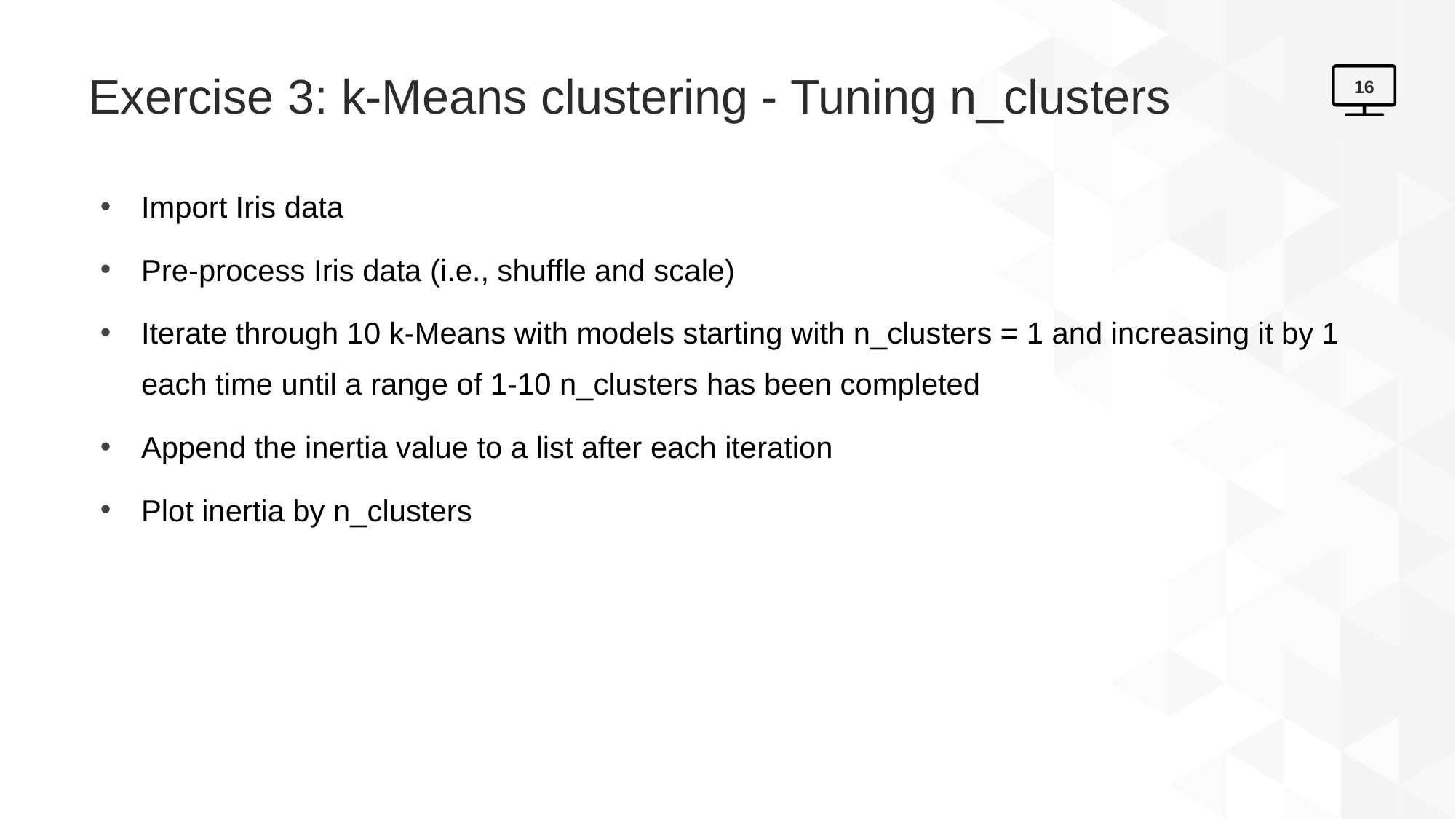

# Exercise 3: k-Means clustering - Tuning n_clusters
16
Import Iris data
Pre-process Iris data (i.e., shuffle and scale)
Iterate through 10 k-Means with models starting with n_clusters = 1 and increasing it by 1 each time until a range of 1-10 n_clusters has been completed
Append the inertia value to a list after each iteration
Plot inertia by n_clusters